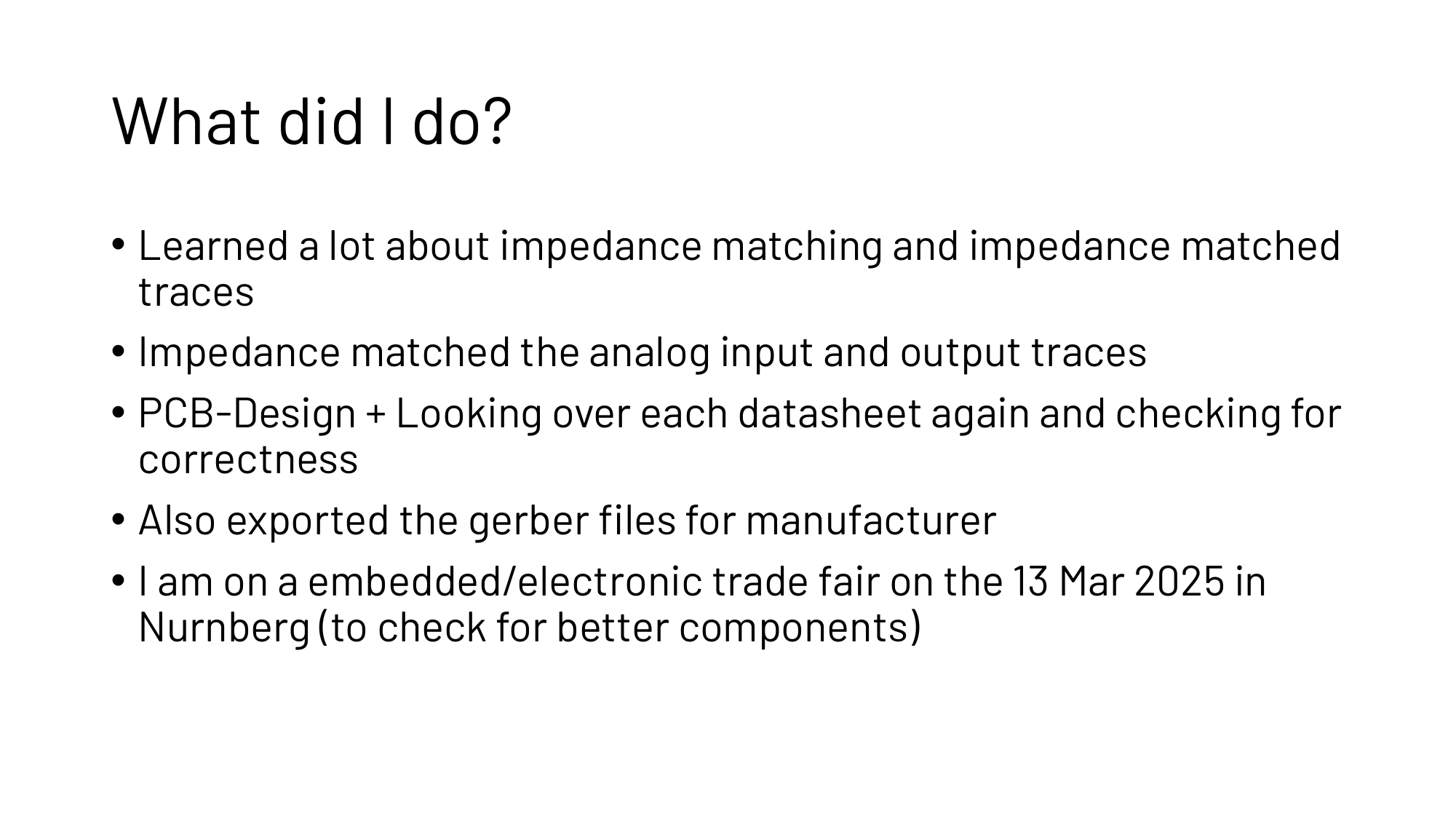

# What did I do?
Learned a lot about impedance matching and impedance matched traces
Impedance matched the analog input and output traces
PCB-Design + Looking over each datasheet again and checking for correctness
Also exported the gerber files for manufacturer
I am on a embedded/electronic trade fair on the 13 Mar 2025 in Nurnberg (to check for better components)